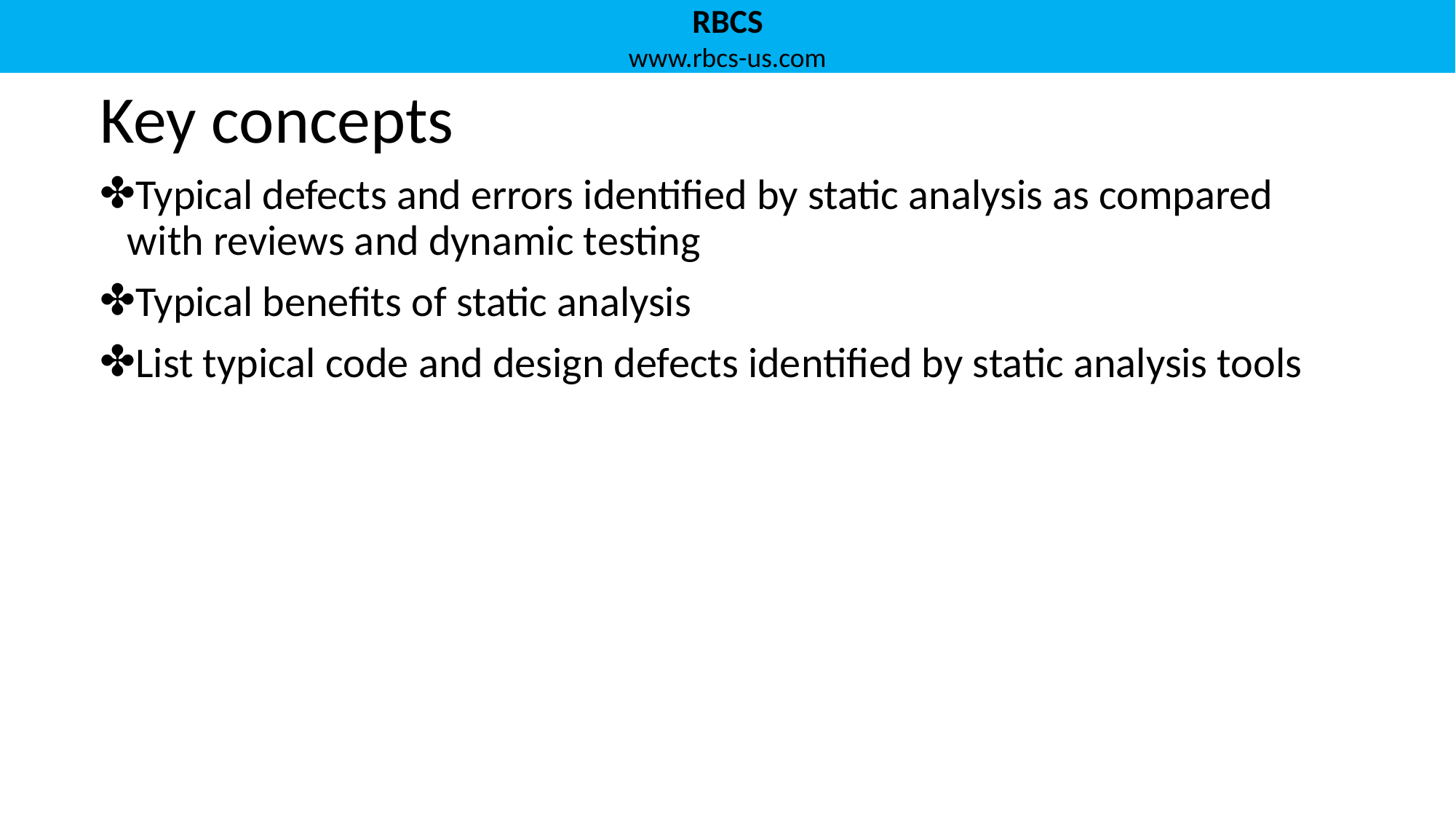

# Key concepts
Typical defects and errors identified by static analysis as compared with reviews and dynamic testing
Typical benefits of static analysis
List typical code and design defects identified by static analysis tools